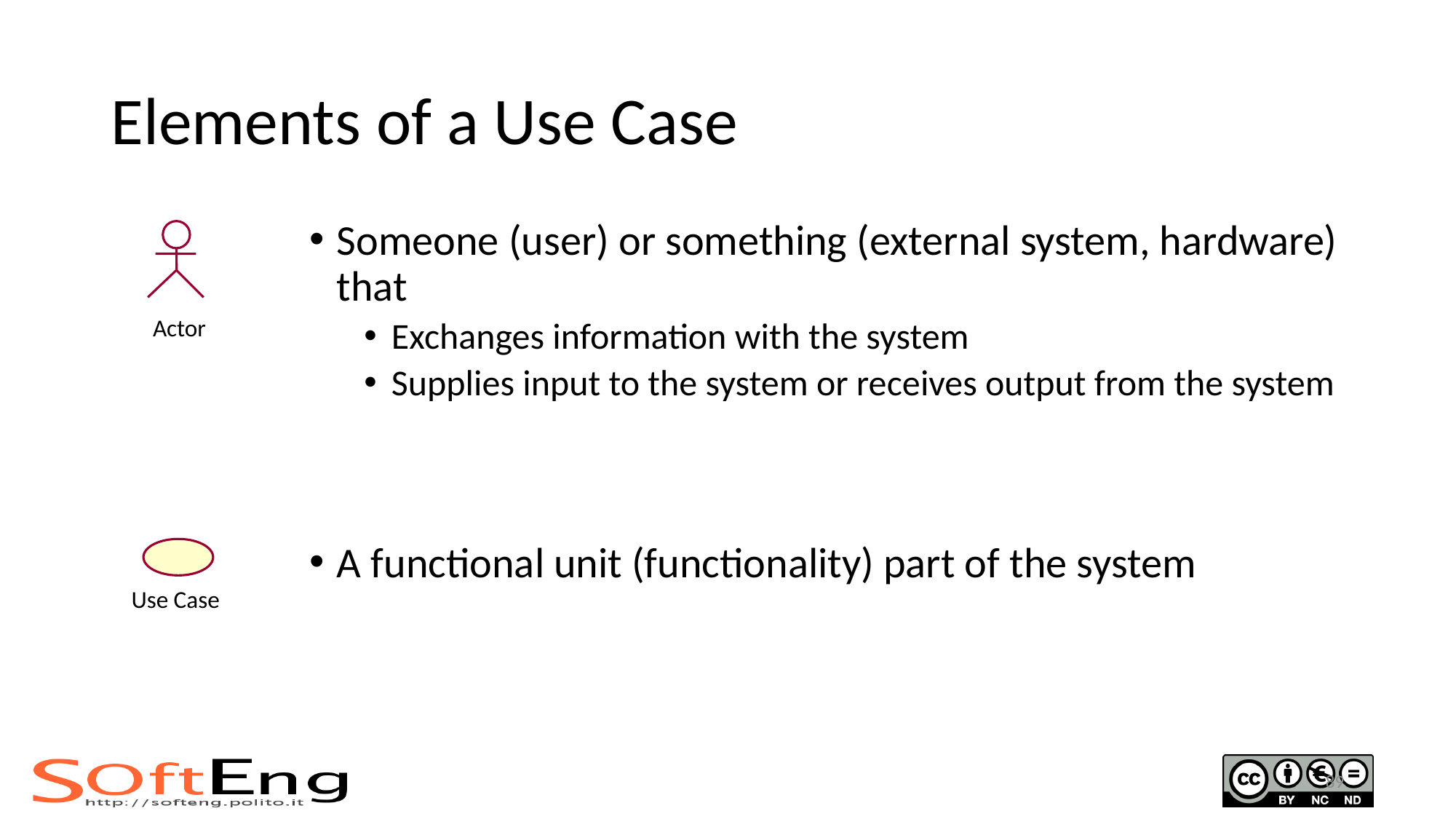

# Elements of a Use Case
Someone (user) or something (external system, hardware) that
Exchanges information with the system
Supplies input to the system or receives output from the system

A functional unit (functionality) part of the system

Actor

Use Case
89